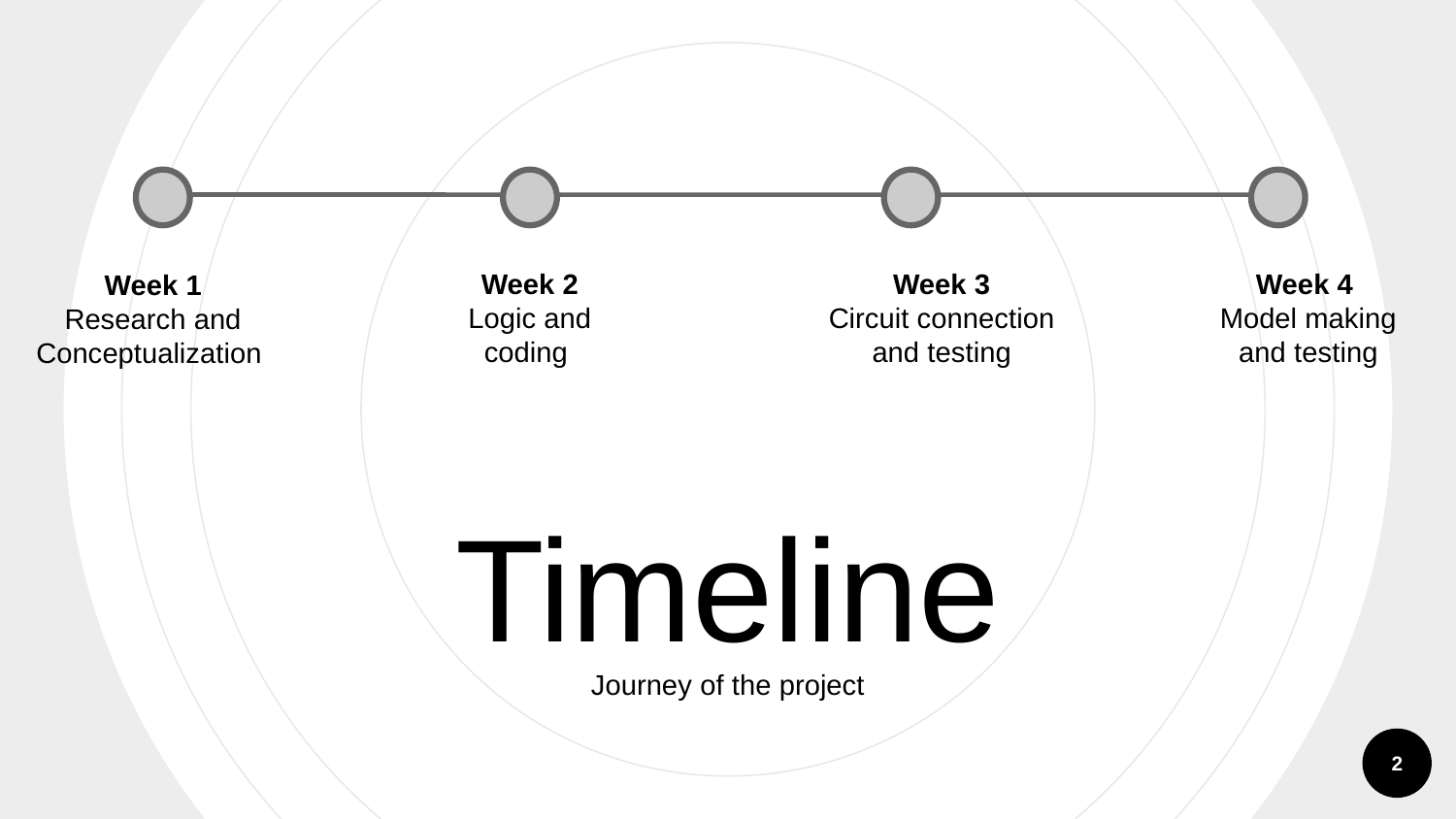

Week 2
Logic and coding
Week 3
Circuit connection and testing
Week 4
Model making and testing
Week 1
Research and Conceptualization
Timeline
Journey of the project
2